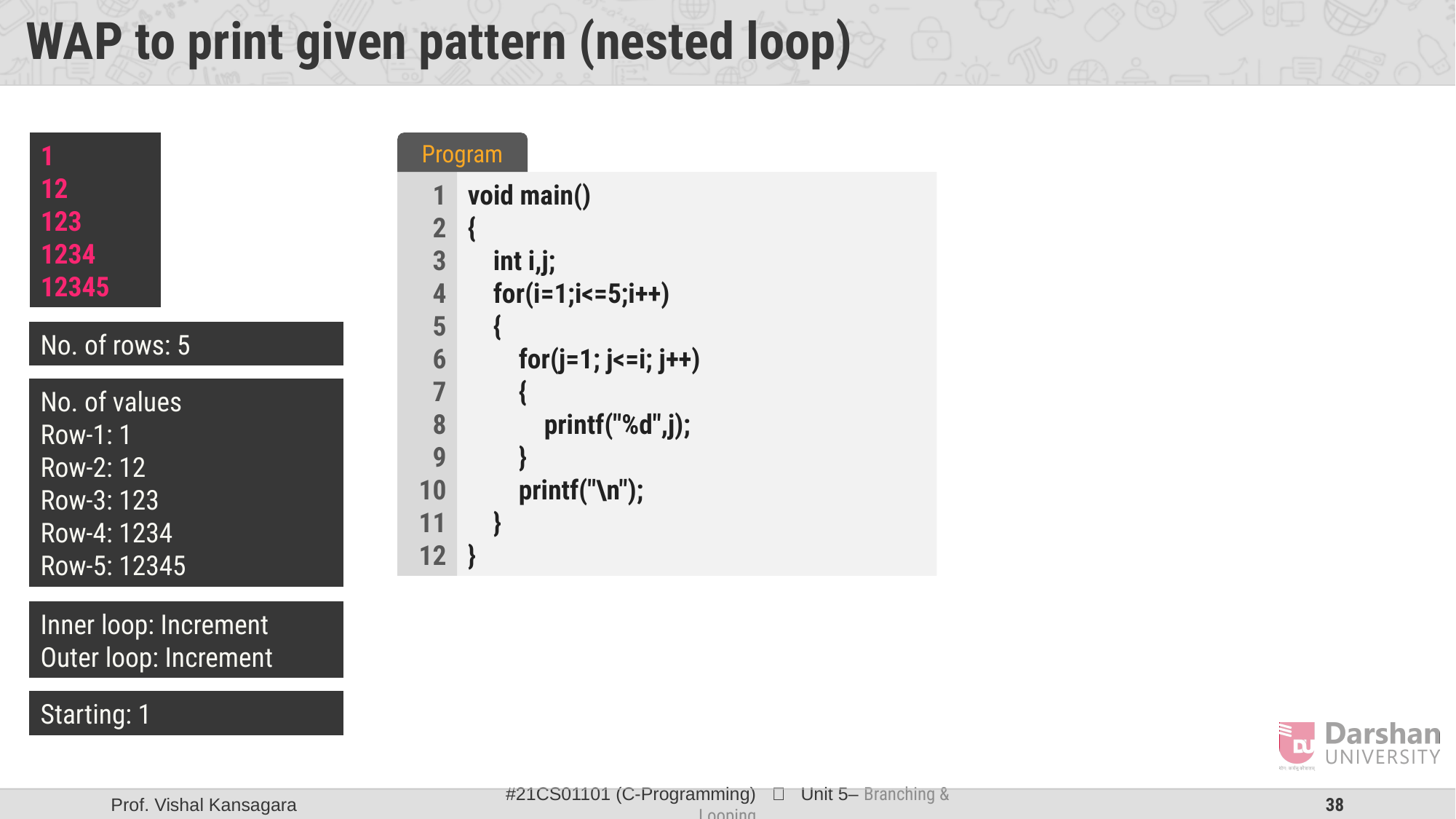

# WAP to print given pattern (nested loop)
1
12
123
1234
12345
Program
1
2
3
4
5
6
7
8
9
10
11
12
void main()
{
    int i,j;
    for(i=1;i<=5;i++)
    {
        for(j=1; j<=i; j++)
        {
            printf("%d",j);
        }
        printf("\n");
    }
}
No. of rows: 5
No. of values
Row-1: 1
Row-2: 12
Row-3: 123
Row-4: 1234
Row-5: 12345
Inner loop: Increment
Outer loop: Increment
Starting: 1